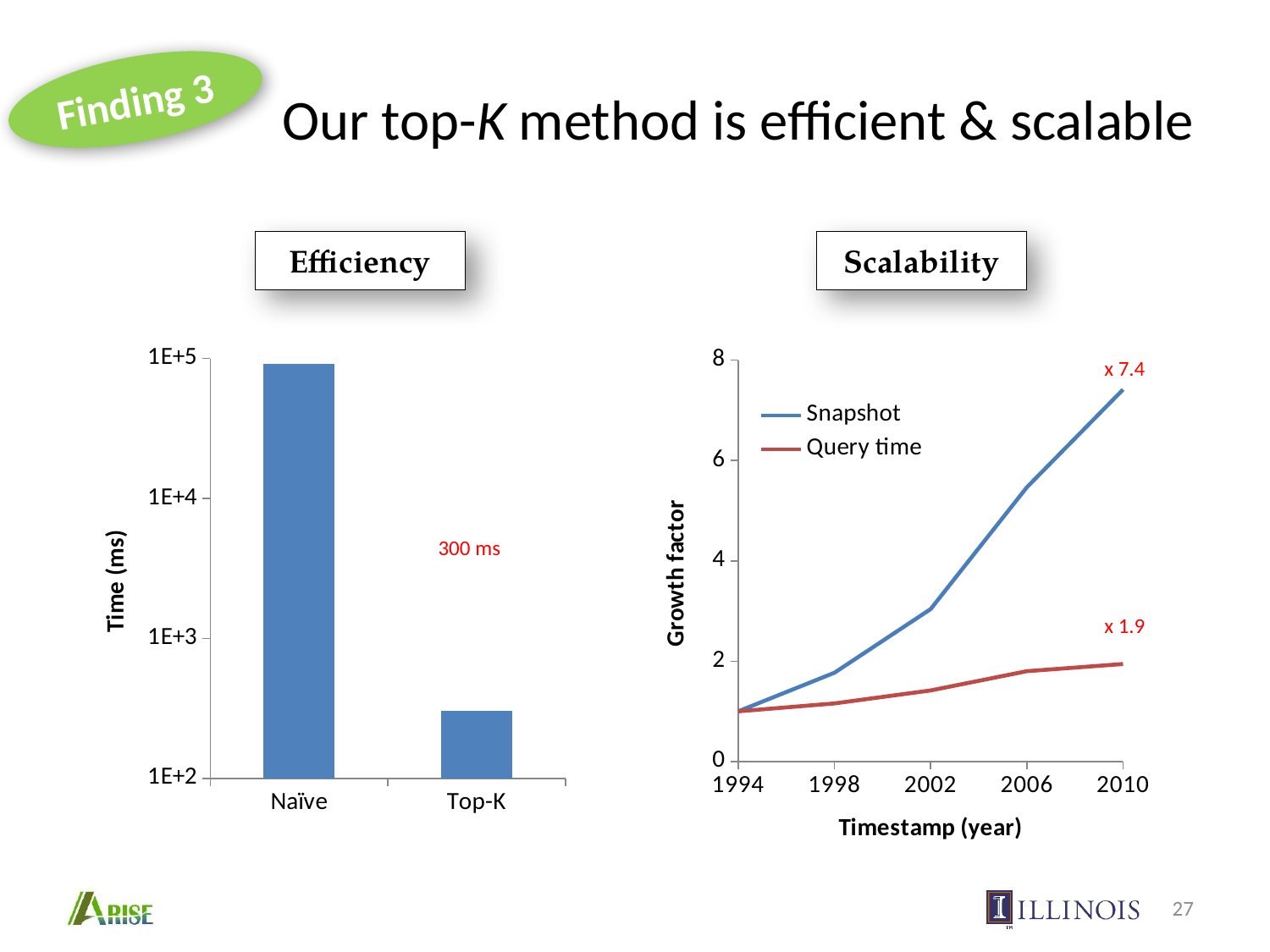

# Our top-K method is efficient & scalable
Finding 3
Efficiency
Scalability

### Chart

| Category | Series 1 |
|---|---|
| Naïve | 91244.317 |
| Top-K | 302.43 |

### Chart

| Category | Snapshot | Query time |
|---|---|---|
| 1994 | 1.0 | 1.0 |
| 1998 | 1.7685958643523756 | 1.1564964846753818 |
| 2002 | 3.0374493958546753 | 1.4155951334724817 |
| 2006 | 5.465026136794949 | 1.7997130067010876 |
| 2010 | 7.414150803743419 | 1.9423569153026474 |
x 7.4

300 ms
x 1.9

27